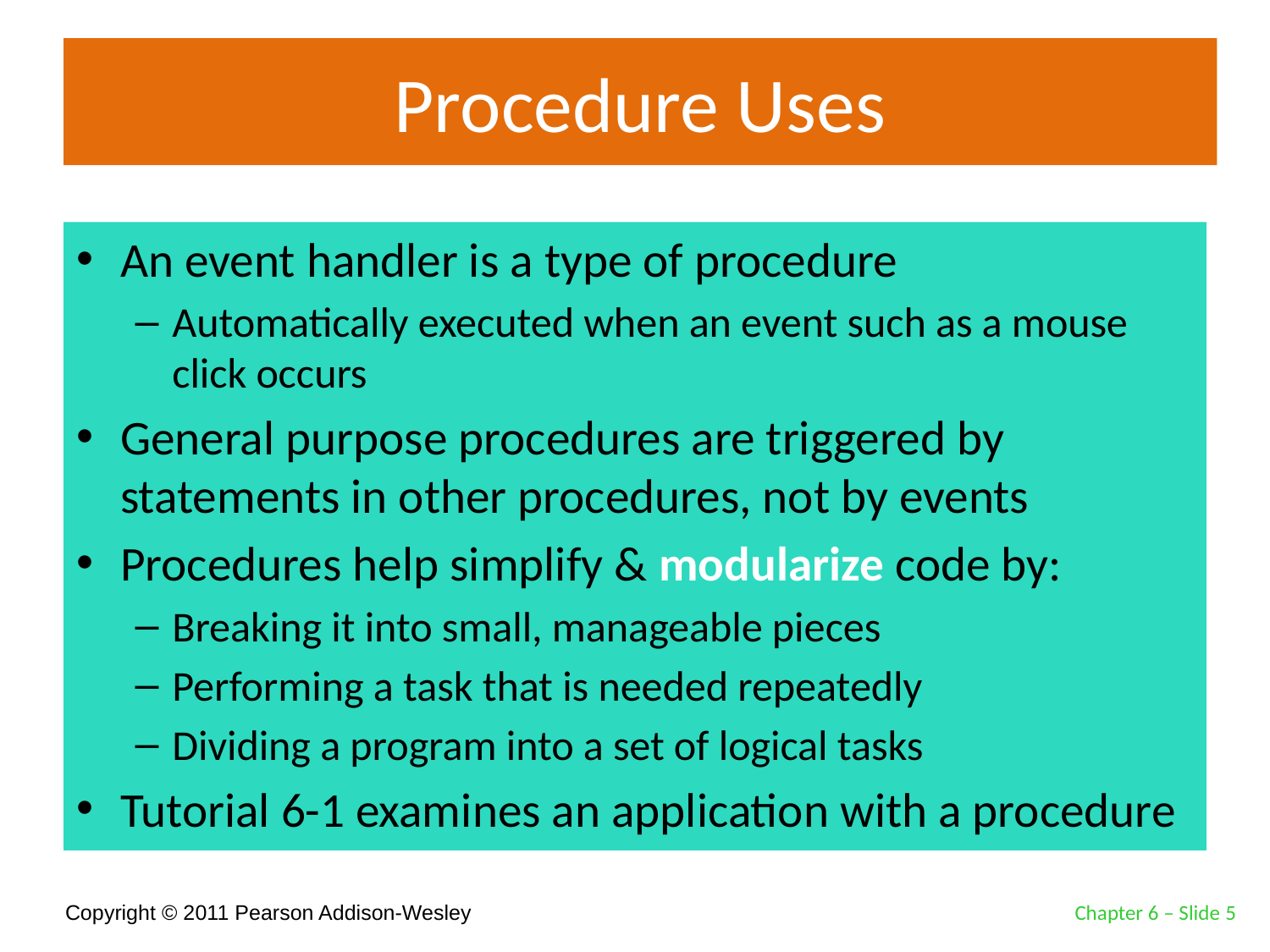

# Procedure Uses
An event handler is a type of procedure
Automatically executed when an event such as a mouse click occurs
General purpose procedures are triggered by statements in other procedures, not by events
Procedures help simplify & modularize code by:
Breaking it into small, manageable pieces
Performing a task that is needed repeatedly
Dividing a program into a set of logical tasks
Tutorial 6-1 examines an application with a procedure

Chapter 6 – Slide 5